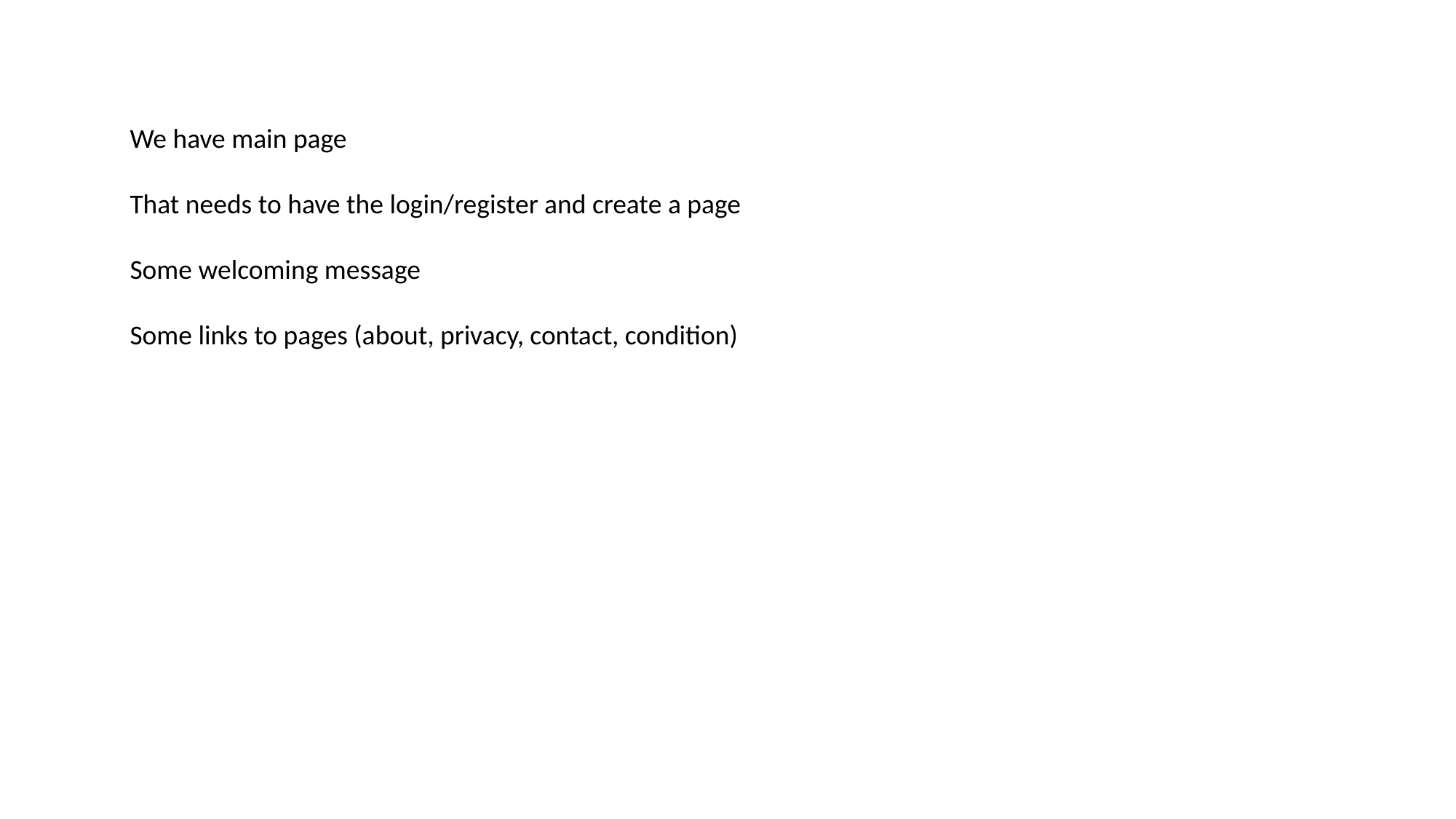

We have main page

That needs to have the login/register and create a page

Some welcoming message

Some links to pages (about, privacy, contact, condition)